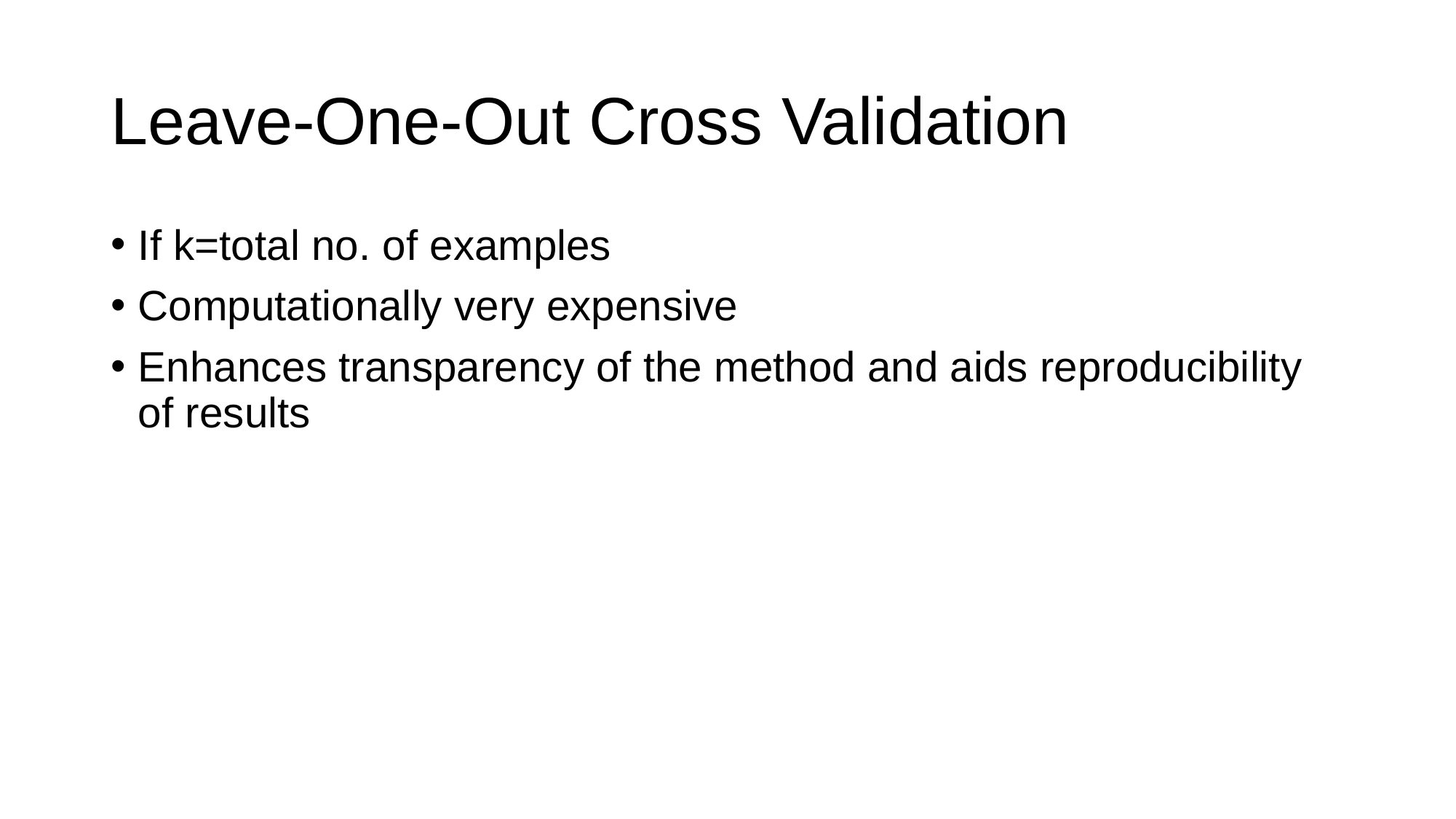

# Leave-One-Out Cross Validation
If k=total no. of examples
Computationally very expensive
Enhances transparency of the method and aids reproducibility of results